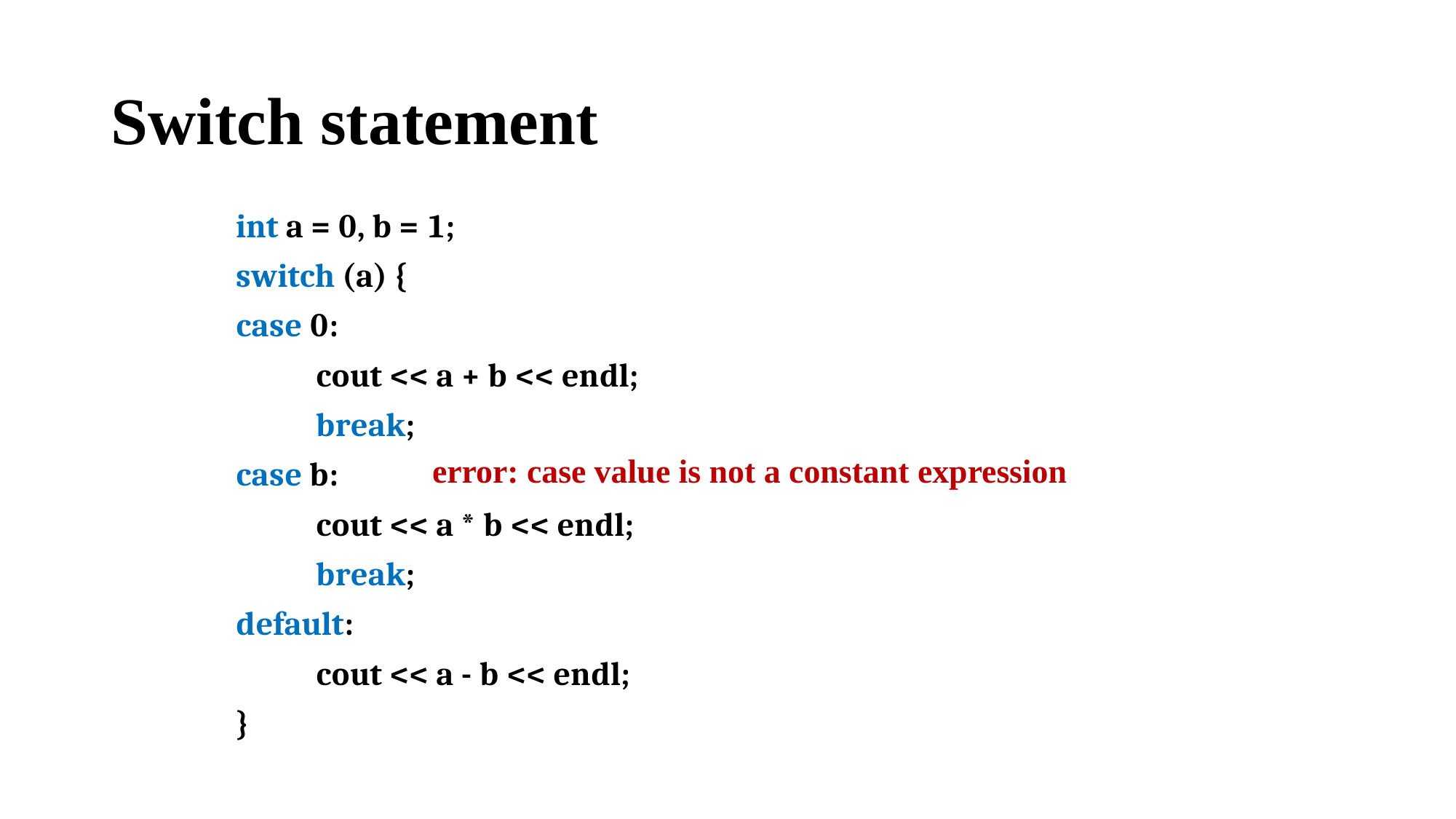

# Switch statement
int a = 0, b = 1;
switch (a) {
case 0:
           cout << a + b << endl;
           break;
case b:
           cout << a * b << endl;
           break;
default:
           cout << a - b << endl;
}
error: case value is not a constant expression